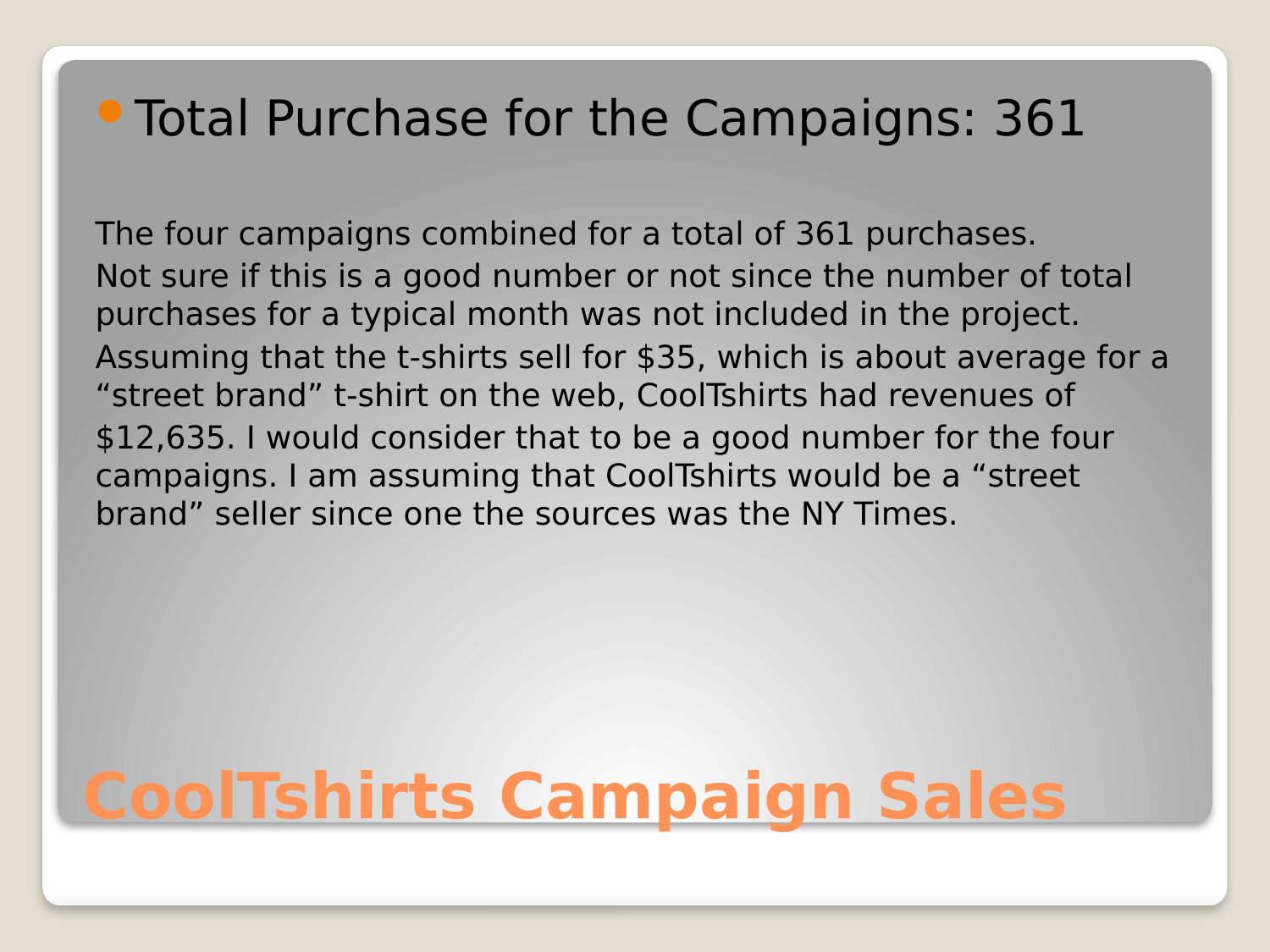

Total Purchase for the Campaigns: 361

The four campaigns combined for a total of 361 purchases.
Not sure if this is a good number or not since the number of total purchases for a typical month was not included in the project.
Assuming that the t-shirts sell for $35, which is about average for a “street brand” t-shirt on the web, CoolTshirts had revenues of
$12,635. I would consider that to be a good number for the four campaigns. I am assuming that CoolTshirts would be a “street brand” seller since one the sources was the NY Times.
# CoolTshirts Campaign Sales